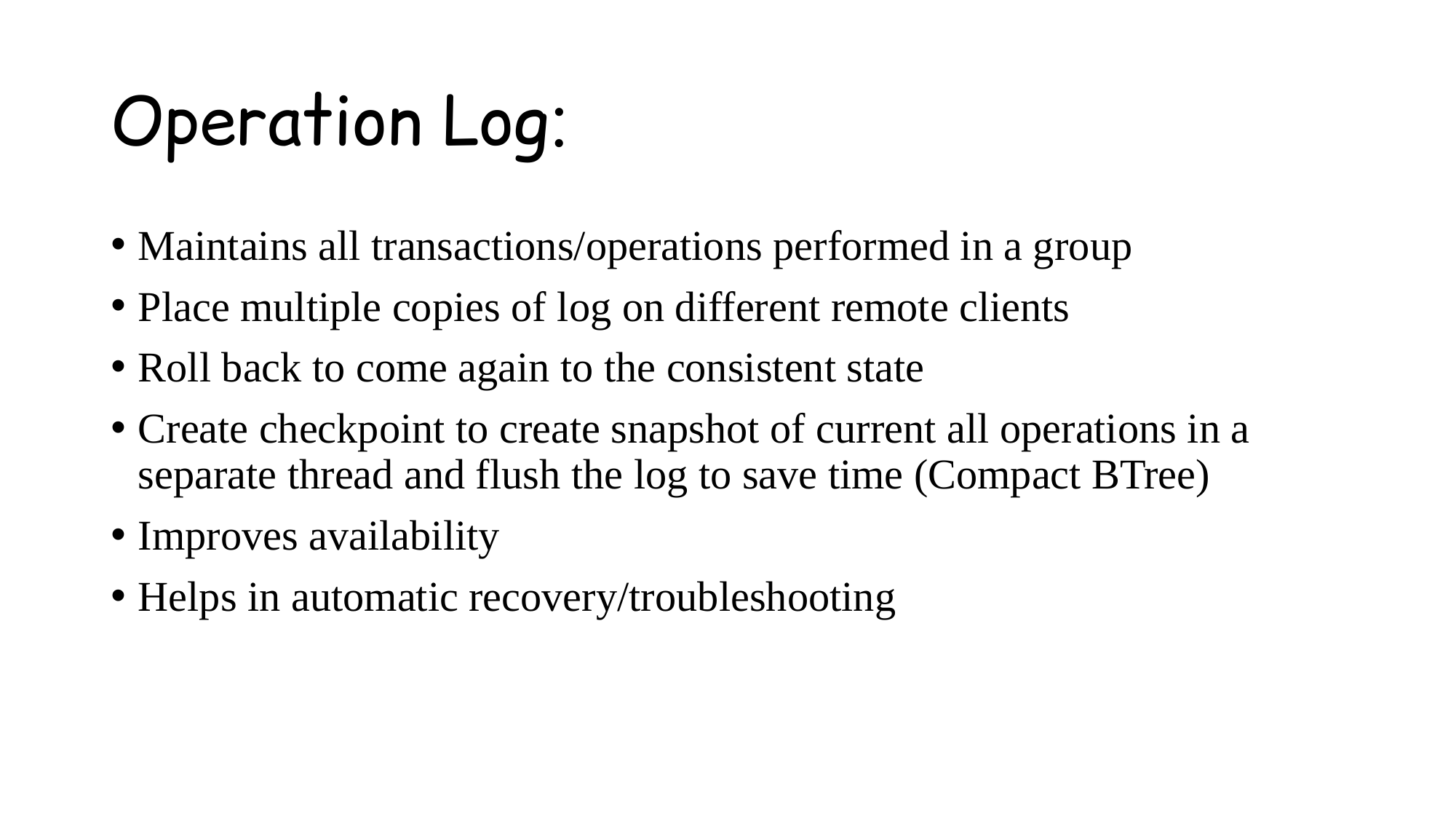

# Operation Log:
Maintains all transactions/operations performed in a group
Place multiple copies of log on different remote clients
Roll back to come again to the consistent state
Create checkpoint to create snapshot of current all operations in a separate thread and flush the log to save time (Compact BTree)
Improves availability
Helps in automatic recovery/troubleshooting